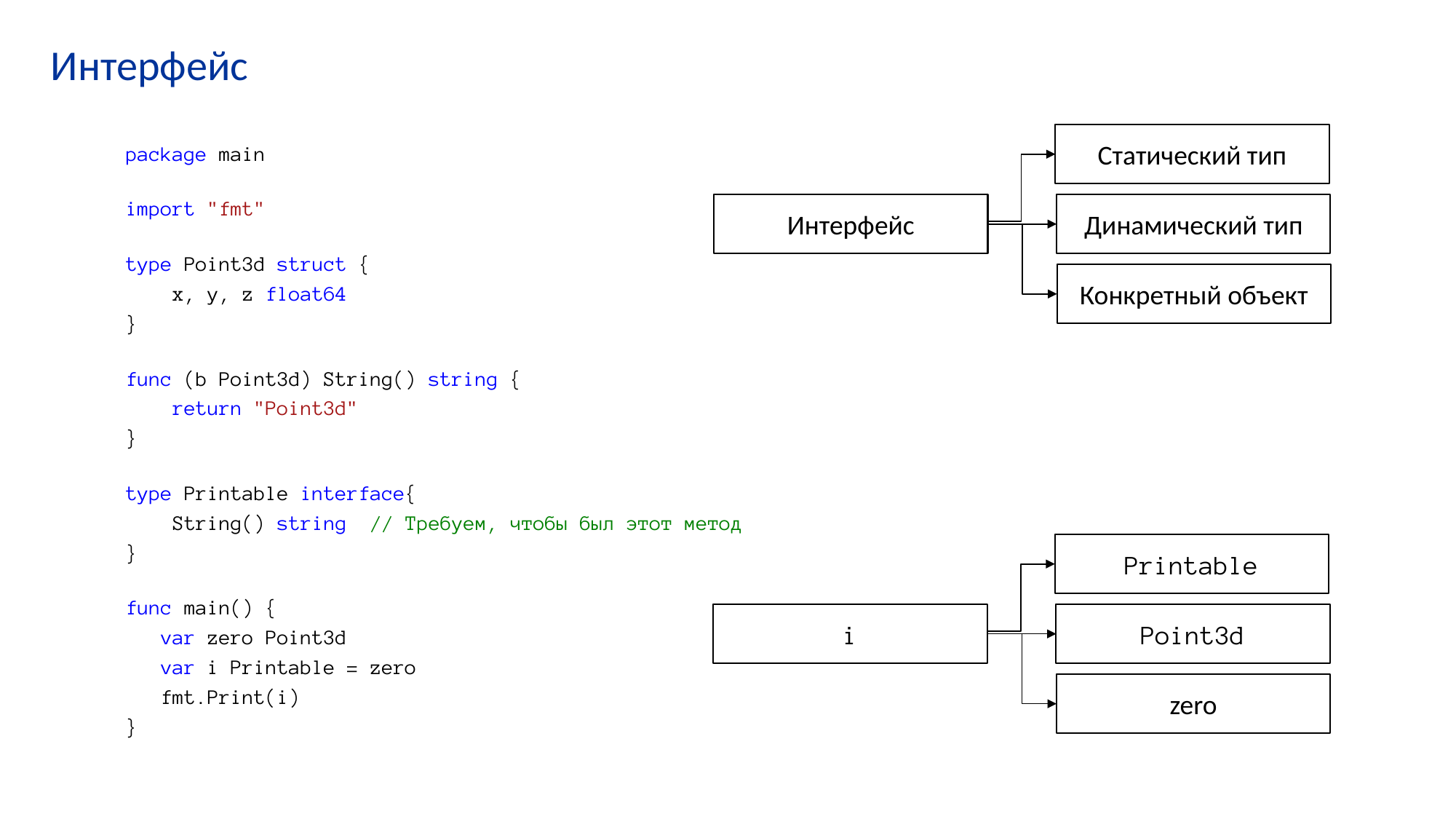

# Интерфейс
Статический тип
package main
import "fmt"
type Point3d struct {
    x, y, z float64
}
func (b Point3d) String() string {
    return "Point3d"
}
type Printable interface{
    String() string  // Требуем, чтобы был этот метод
}
func main() {
   var zero Point3d
   var i Printable = zero
   fmt.Print(i)
}
Интерфейс
Динамический тип
Конкретный объект
Printable
i
Point3d
zero